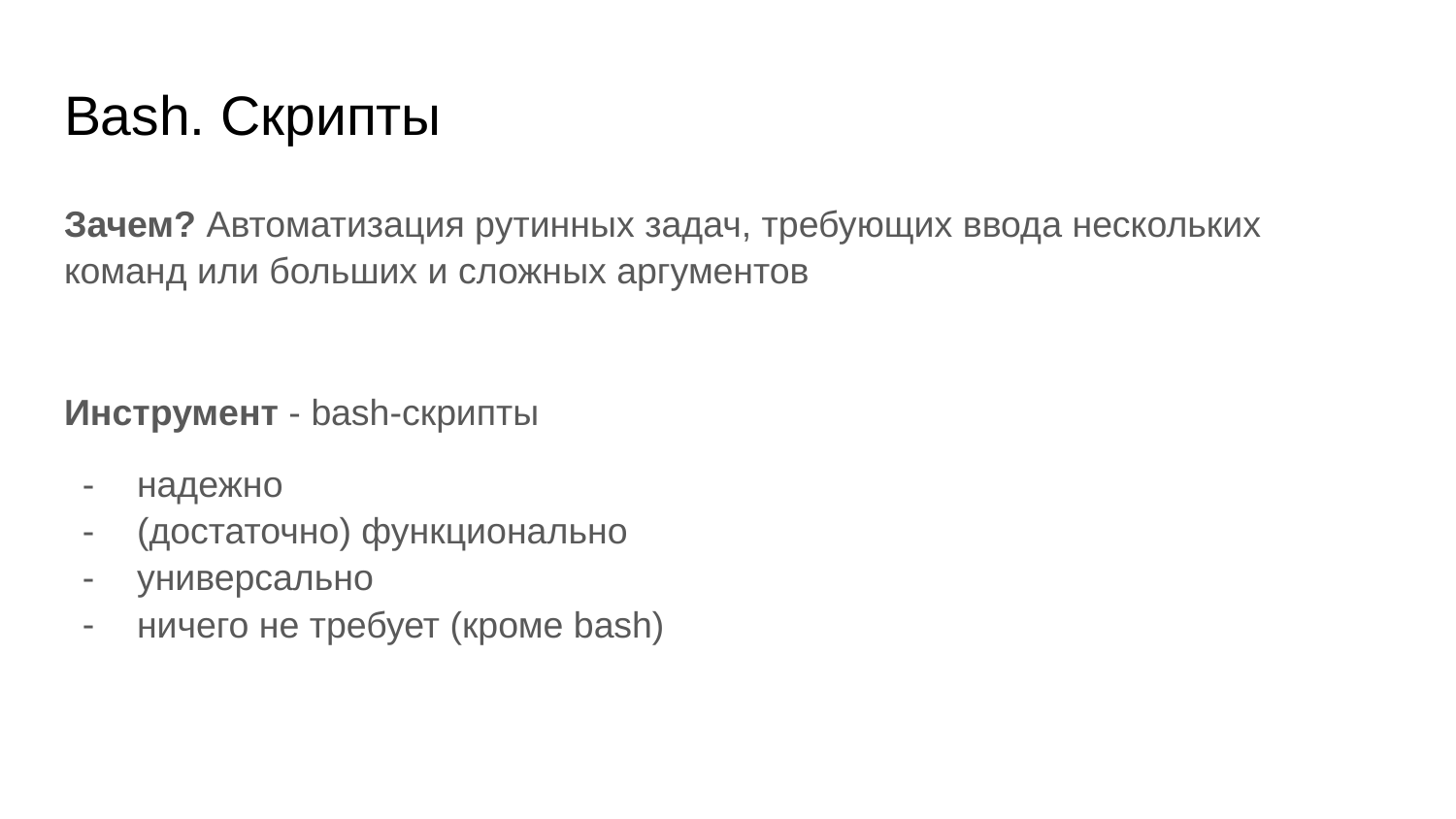

# Bash. Скрипты
Зачем? Автоматизация рутинных задач, требующих ввода нескольких команд или больших и сложных аргументов

Инструмент - bash-скрипты
надежно
(достаточно) функционально
универсально
ничего не требует (кроме bash)